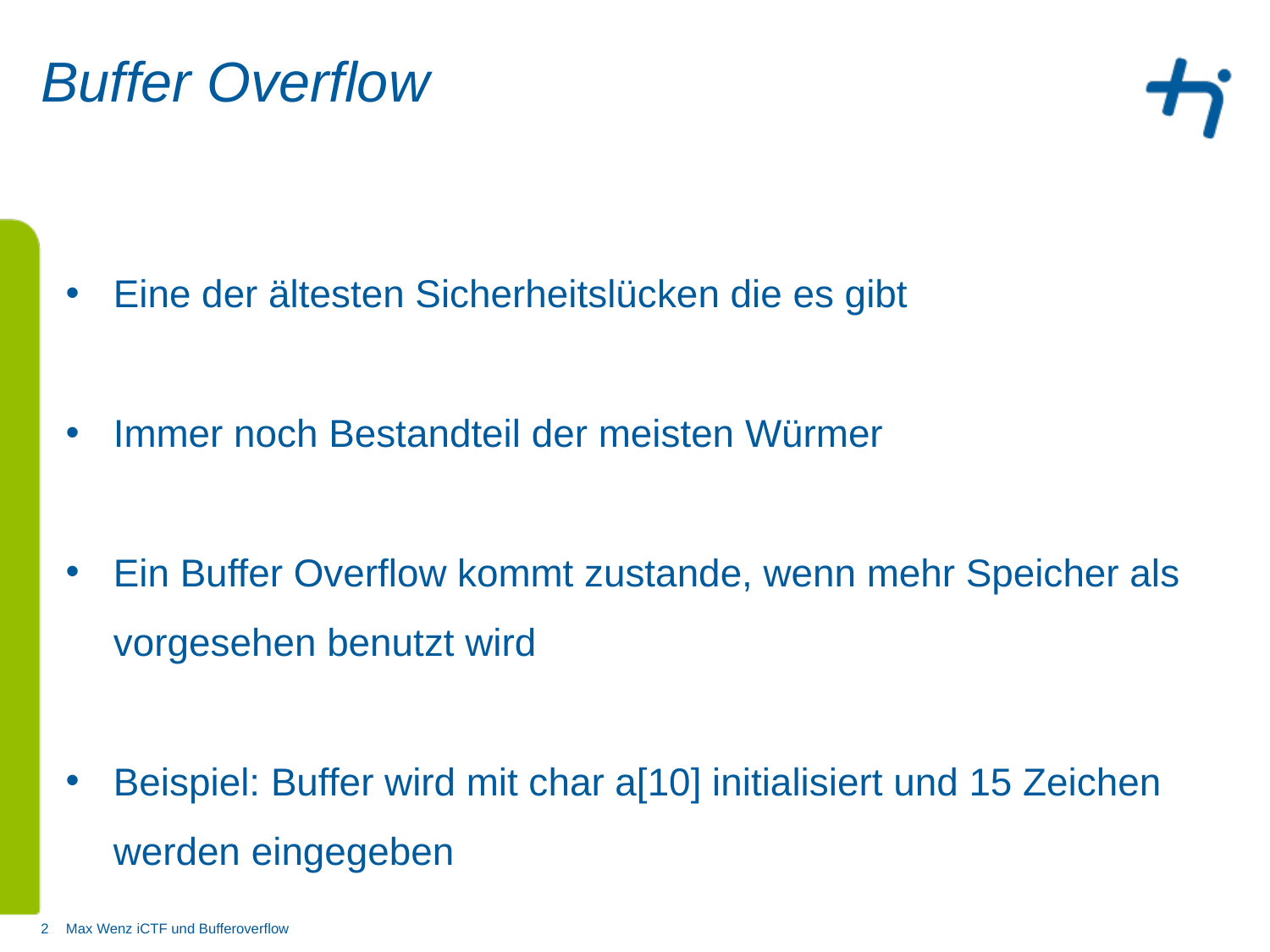

# Buffer Overflow
Eine der ältesten Sicherheitslücken die es gibt

Immer noch Bestandteil der meisten Würmer

Ein Buffer Overflow kommt zustande, wenn mehr Speicher als vorgesehen benutzt wird

Beispiel: Buffer wird mit char a[10] initialisiert und 15 Zeichen werden eingegeben

2